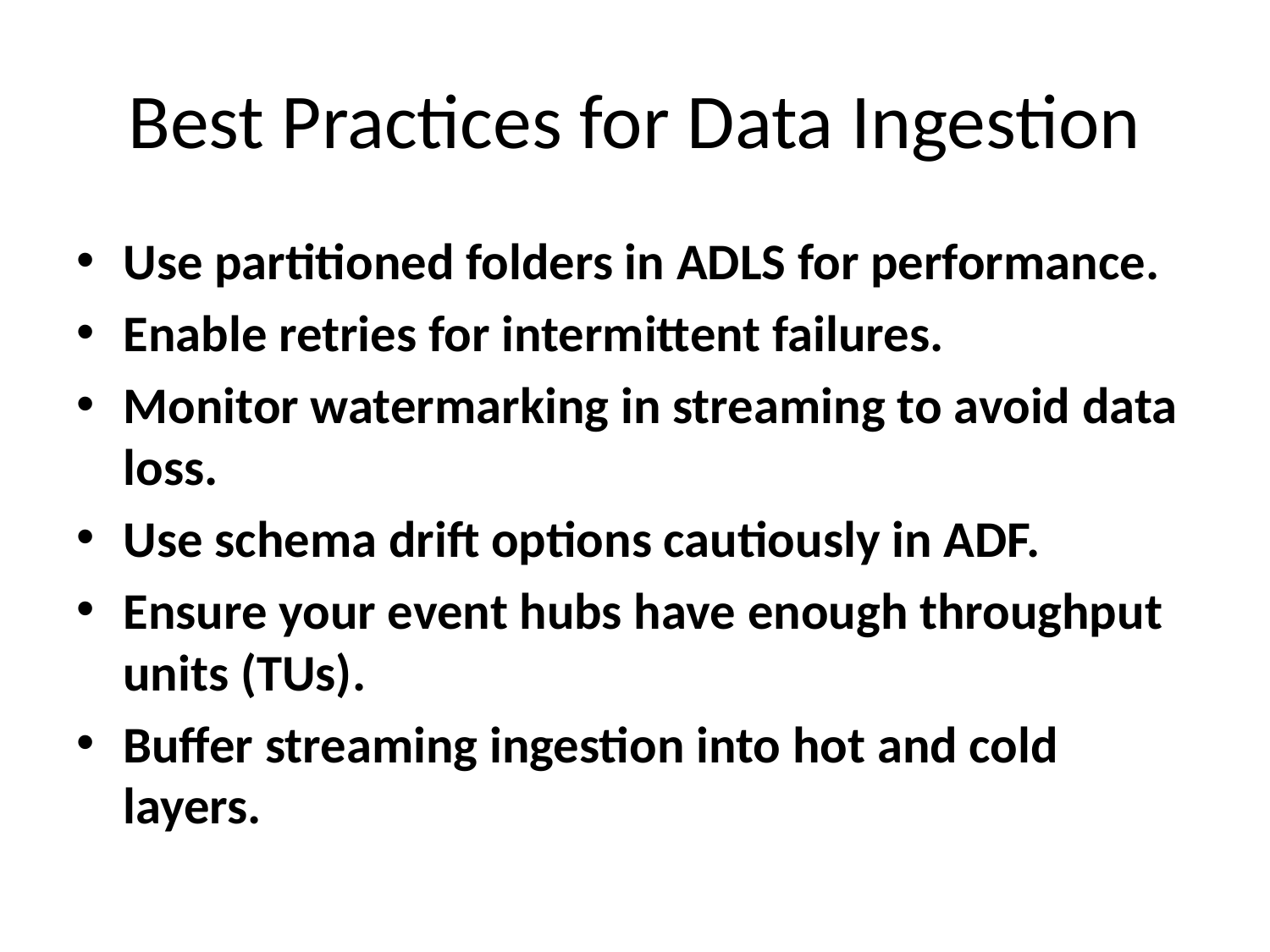

# Best Practices for Data Ingestion
Use partitioned folders in ADLS for performance.
Enable retries for intermittent failures.
Monitor watermarking in streaming to avoid data loss.
Use schema drift options cautiously in ADF.
Ensure your event hubs have enough throughput units (TUs).
Buffer streaming ingestion into hot and cold layers.